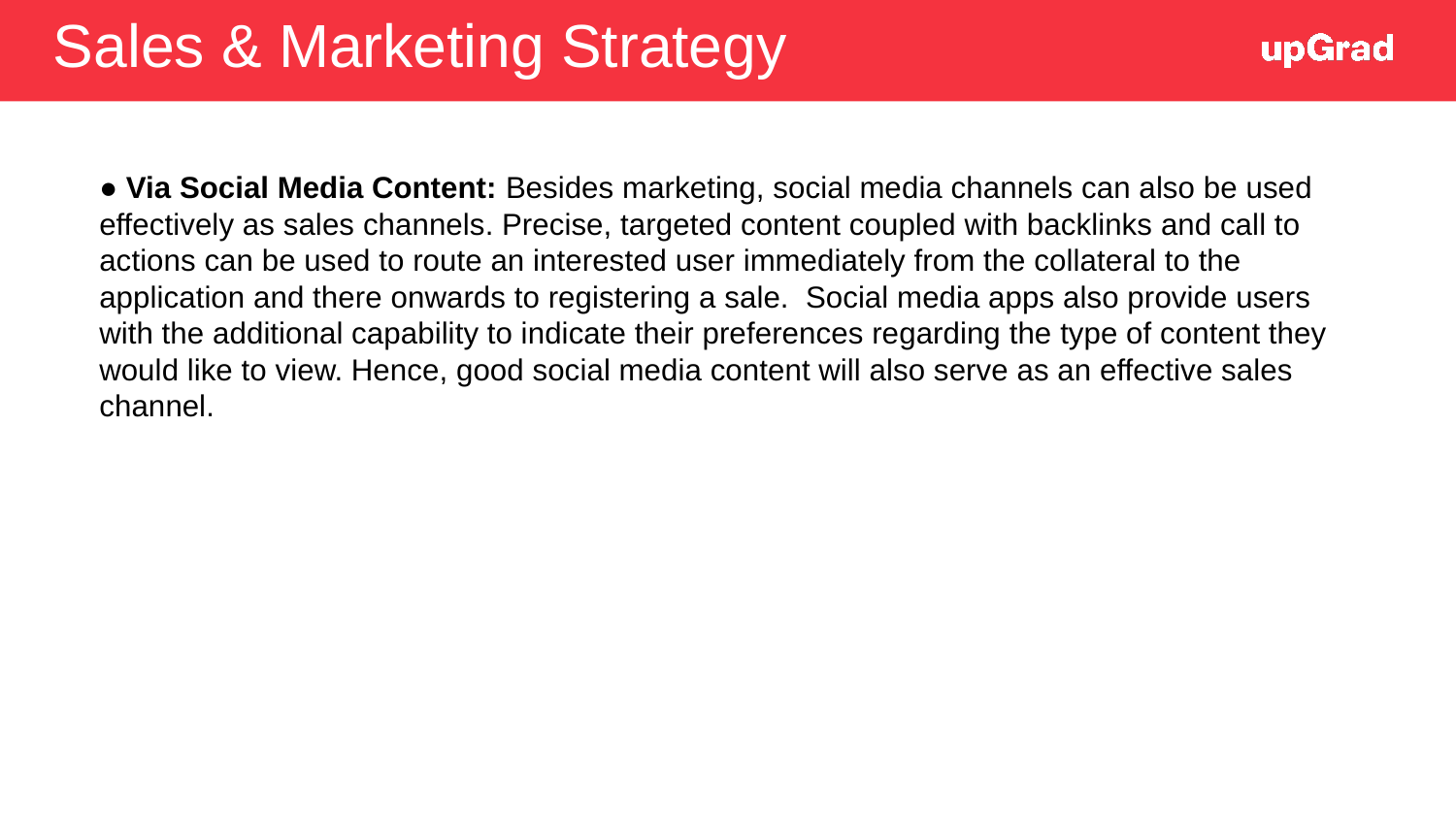

# Sales & Marketing Strategy

● Via Social Media Content: Besides marketing, social media channels can also be used effectively as sales channels. Precise, targeted content coupled with backlinks and call to actions can be used to route an interested user immediately from the collateral to the application and there onwards to registering a sale.  Social media apps also provide users with the additional capability to indicate their preferences regarding the type of content they would like to view. Hence, good social media content will also serve as an effective sales channel.